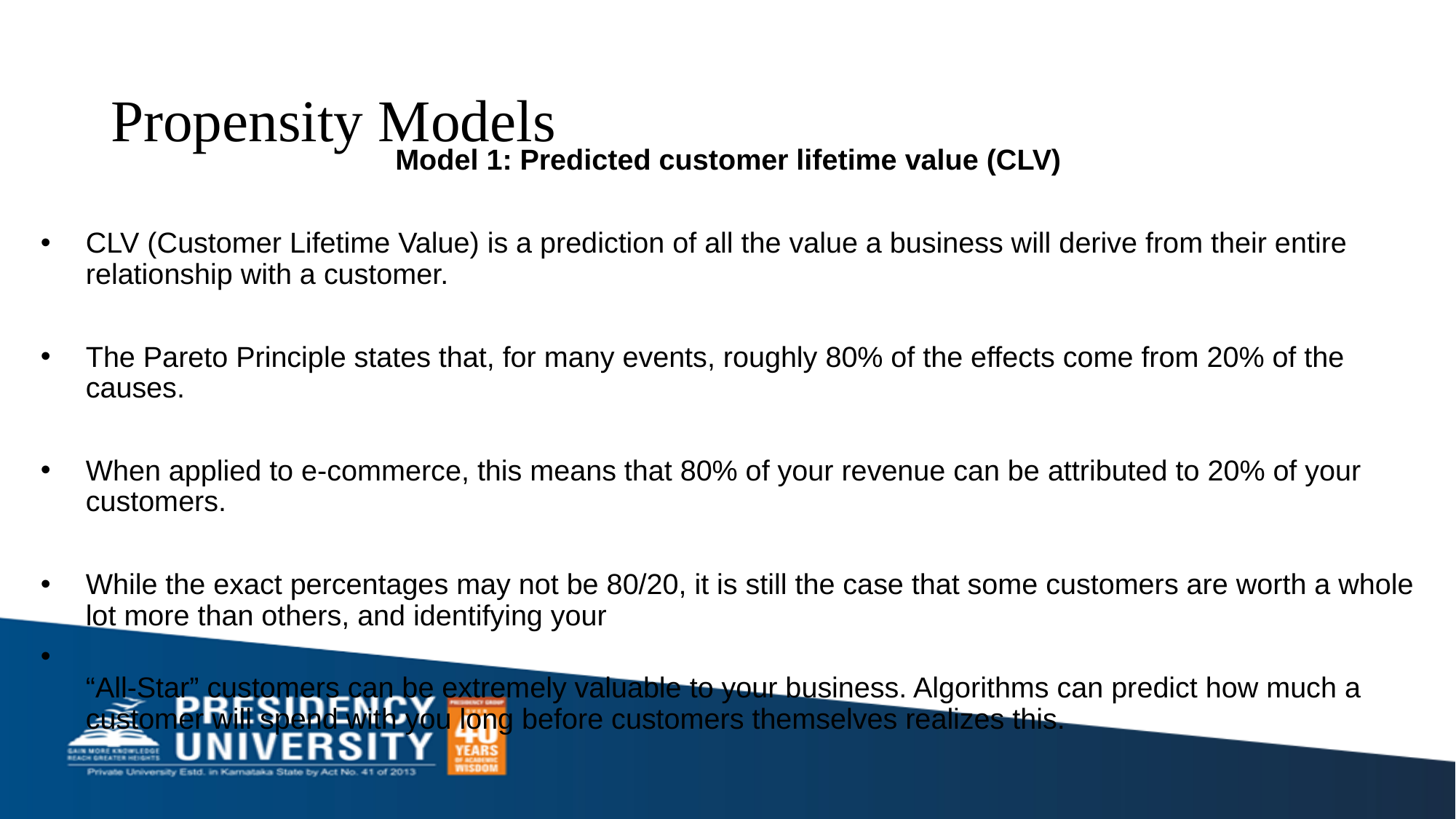

Propensity Models
# Model 1: Predicted customer lifetime value (CLV)

CLV (Customer Lifetime Value) is a prediction of all the value a business will derive from their entire relationship with a customer.

The Pareto Principle states that, for many events, roughly 80% of the effects come from 20% of the causes.

When applied to e-commerce, this means that 80% of your revenue can be attributed to 20% of your customers.

While the exact percentages may not be 80/20, it is still the case that some customers are worth a whole lot more than others, and identifying your
“All-Star” customers can be extremely valuable to your business. Algorithms can predict how much a customer will spend with you long before customers themselves realizes this.